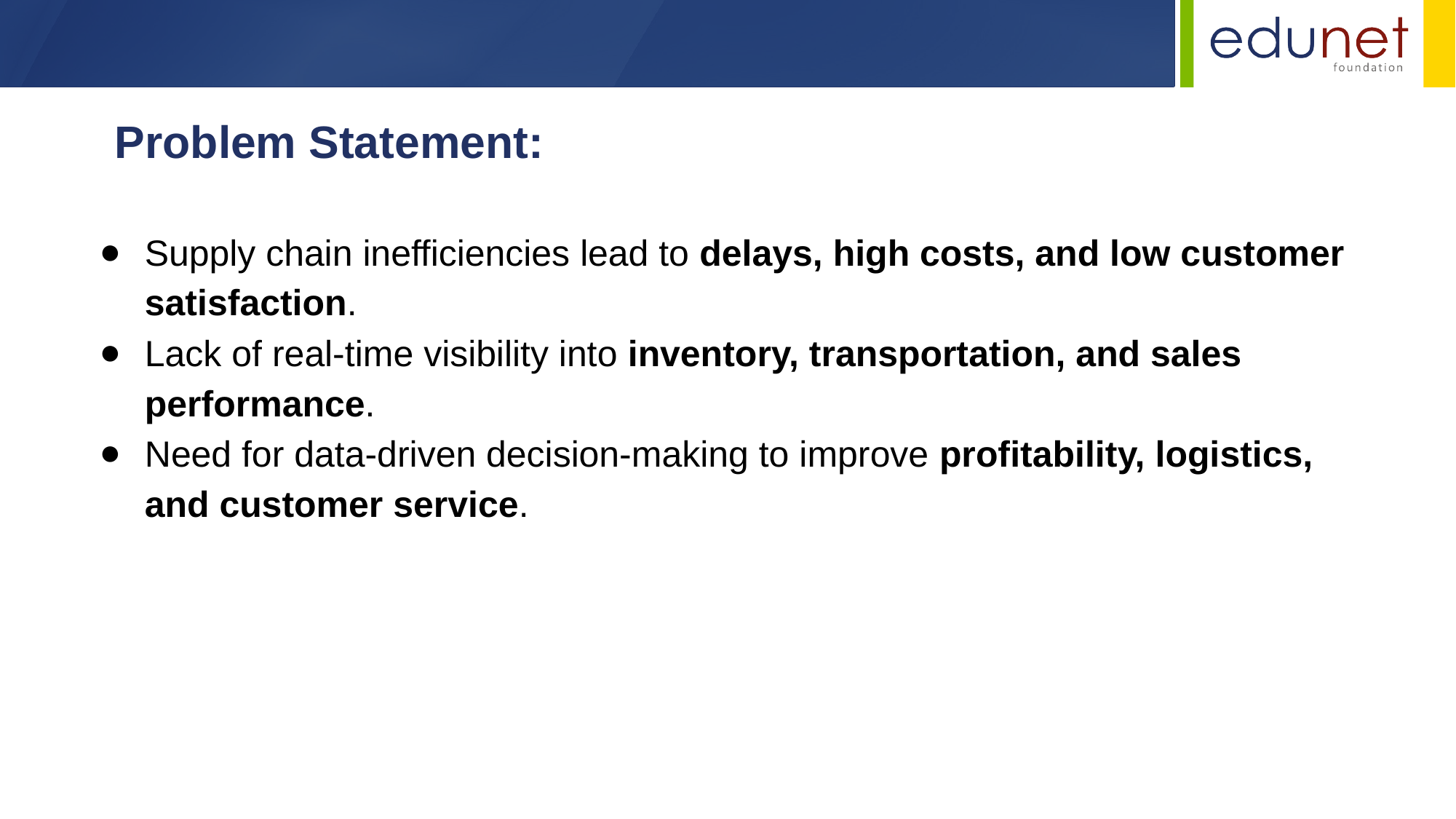

Problem Statement:
Supply chain inefficiencies lead to delays, high costs, and low customer satisfaction.
Lack of real-time visibility into inventory, transportation, and sales performance.
Need for data-driven decision-making to improve profitability, logistics, and customer service.